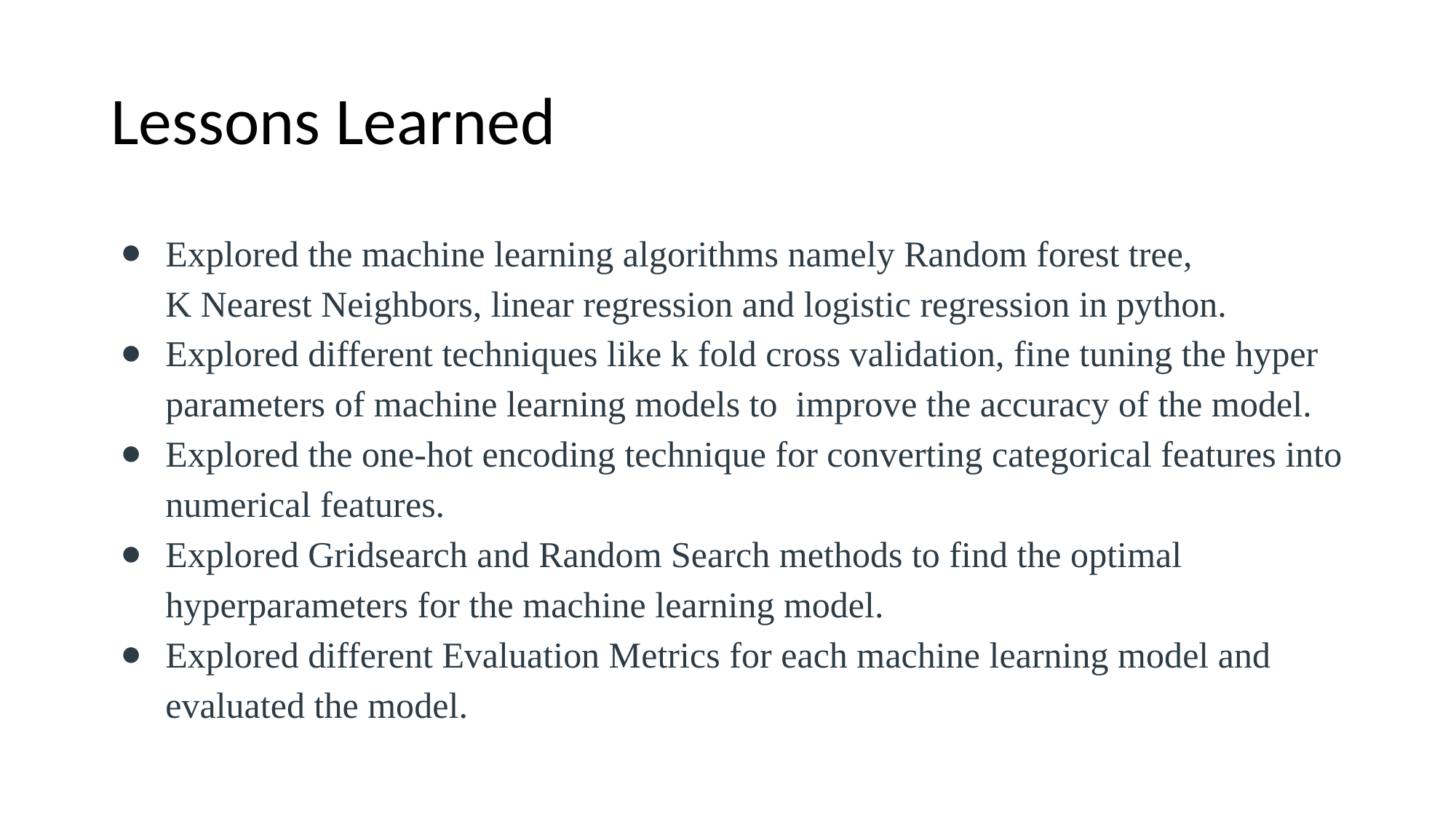

# Lessons Learned
Explored the machine learning algorithms namely Random forest tree,
K Nearest Neighbors, linear regression and logistic regression in python.
Explored different techniques like k fold cross validation, fine tuning the hyper parameters of machine learning models to  improve the accuracy of the model.
Explored the one-hot encoding technique for converting categorical features into numerical features.
Explored Gridsearch and Random Search methods to find the optimal hyperparameters for the machine learning model.
Explored different Evaluation Metrics for each machine learning model and evaluated the model.